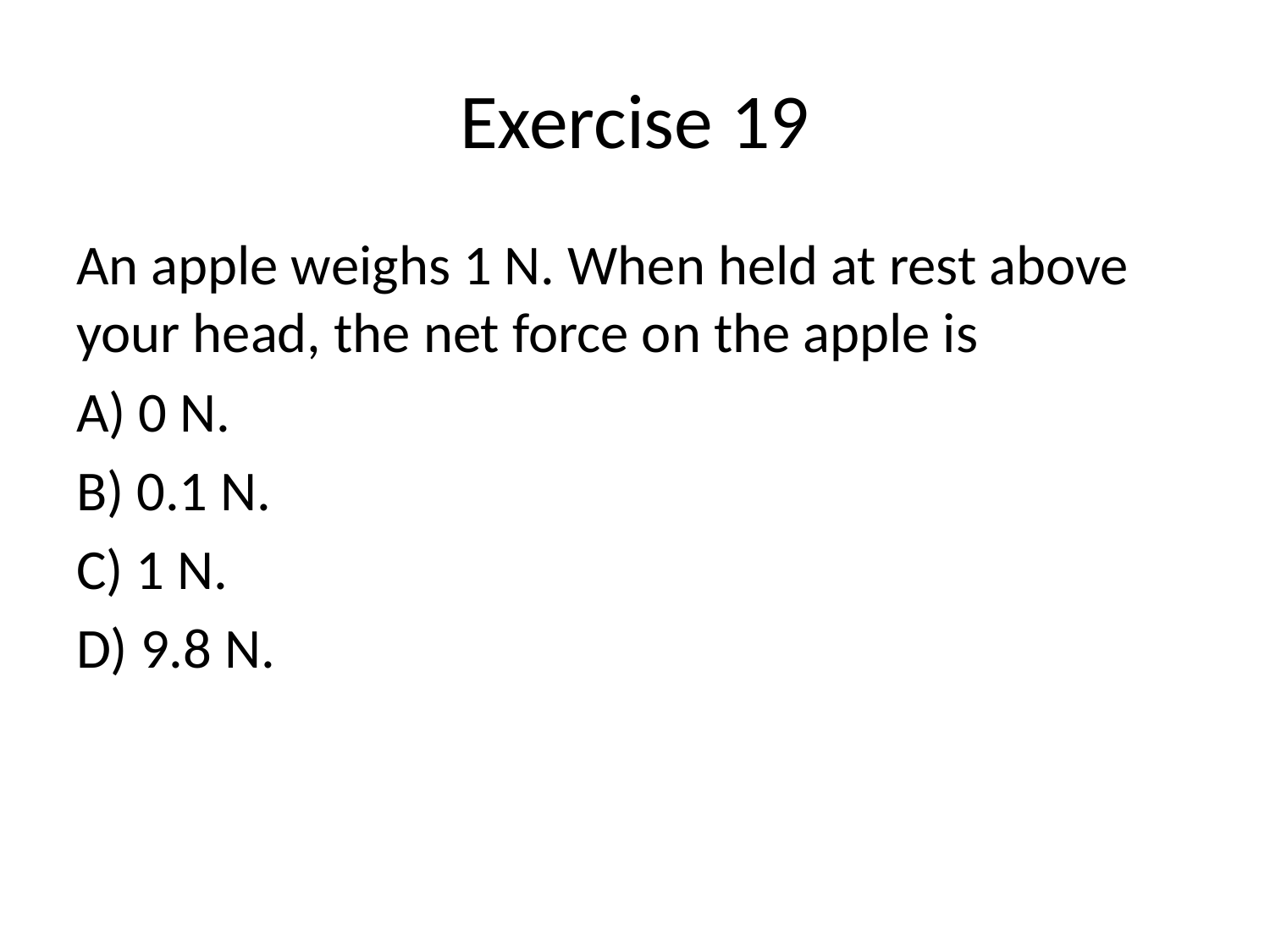

# Exercise 19
An apple weighs 1 N. When held at rest above your head, the net force on the apple is
A) 0 N.
B) 0.1 N.
C) 1 N.
D) 9.8 N.